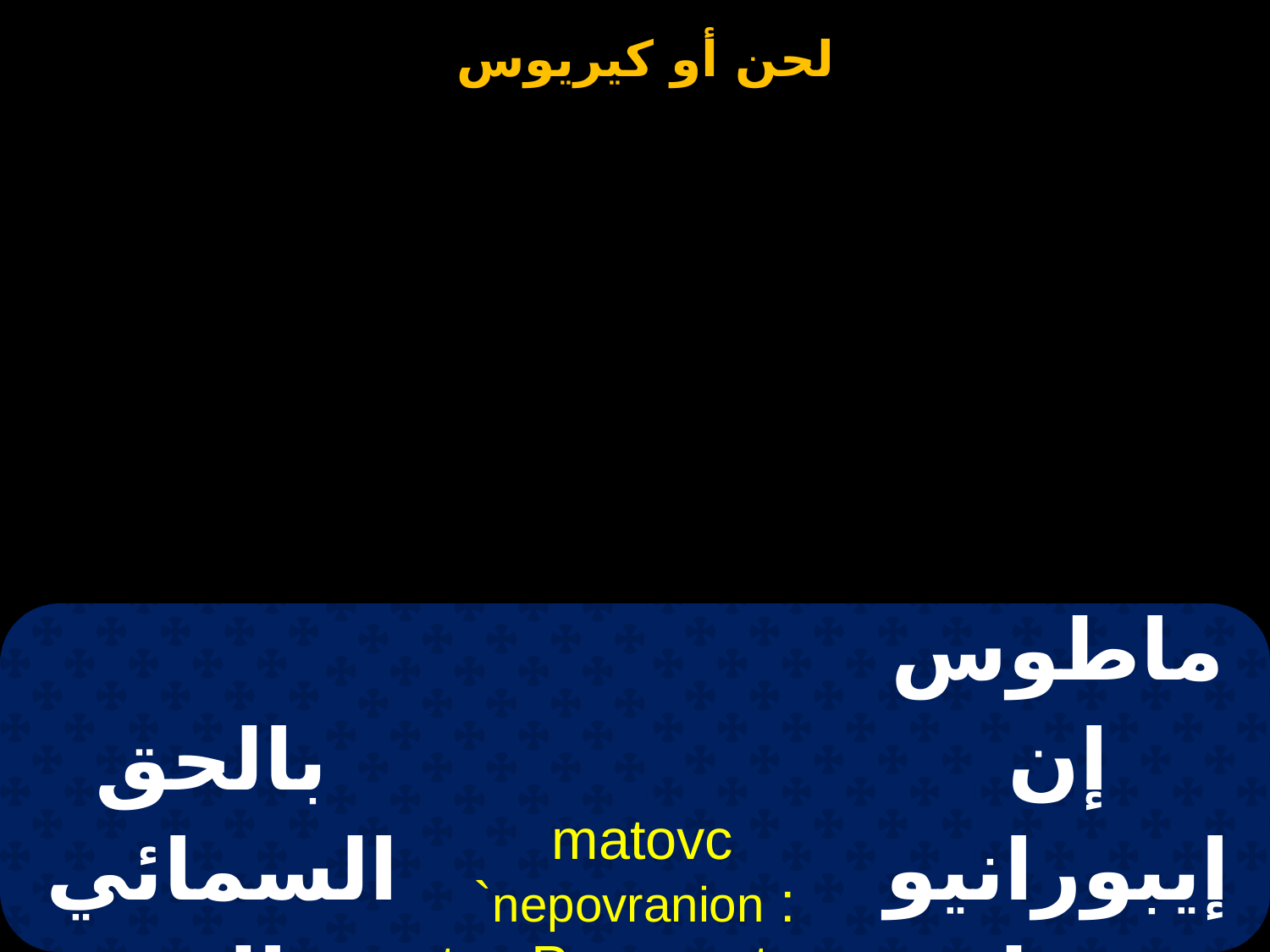

| بالحق السمائي و الروح القدس | matovc `nepovranion : tov Pnevma tov ajio | ماطوس إن إيبورانيون:طو بنـﭭما طو أجيو |
| --- | --- | --- |